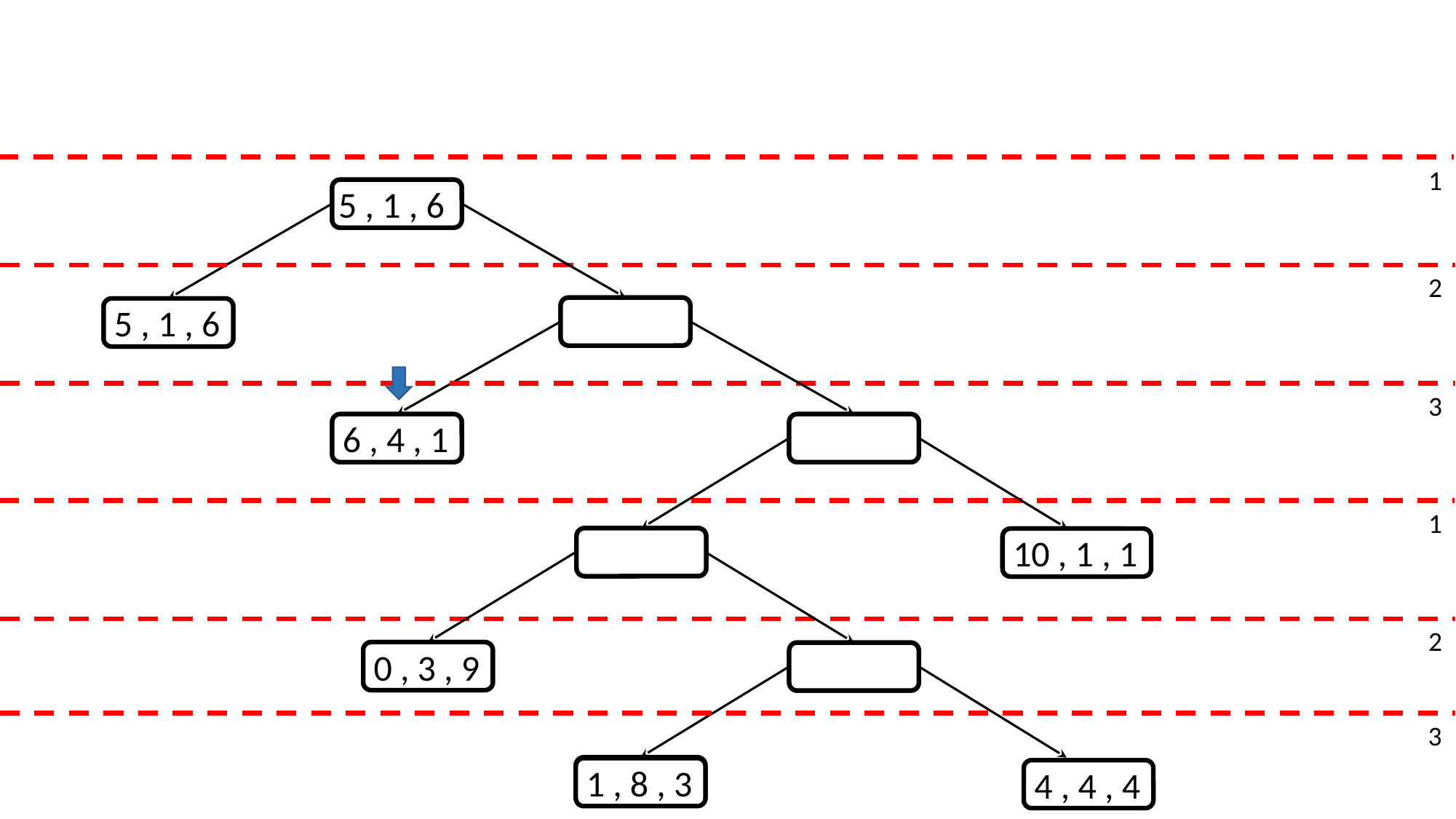

1
 4 , 5 , 3
5 , 1 , 6
2

 4 , 5 , 3
 5 , 1 , 6

3
 1 , 2 , 9
 6 , 4 , 1

1

 8 , 4 , 0
 10 , 1 , 1
2
 4 , 1 , 7
 0 , 3 , 9

3
 6 , 5 , 1
 1 , 8 , 3
 4 , 4 , 4